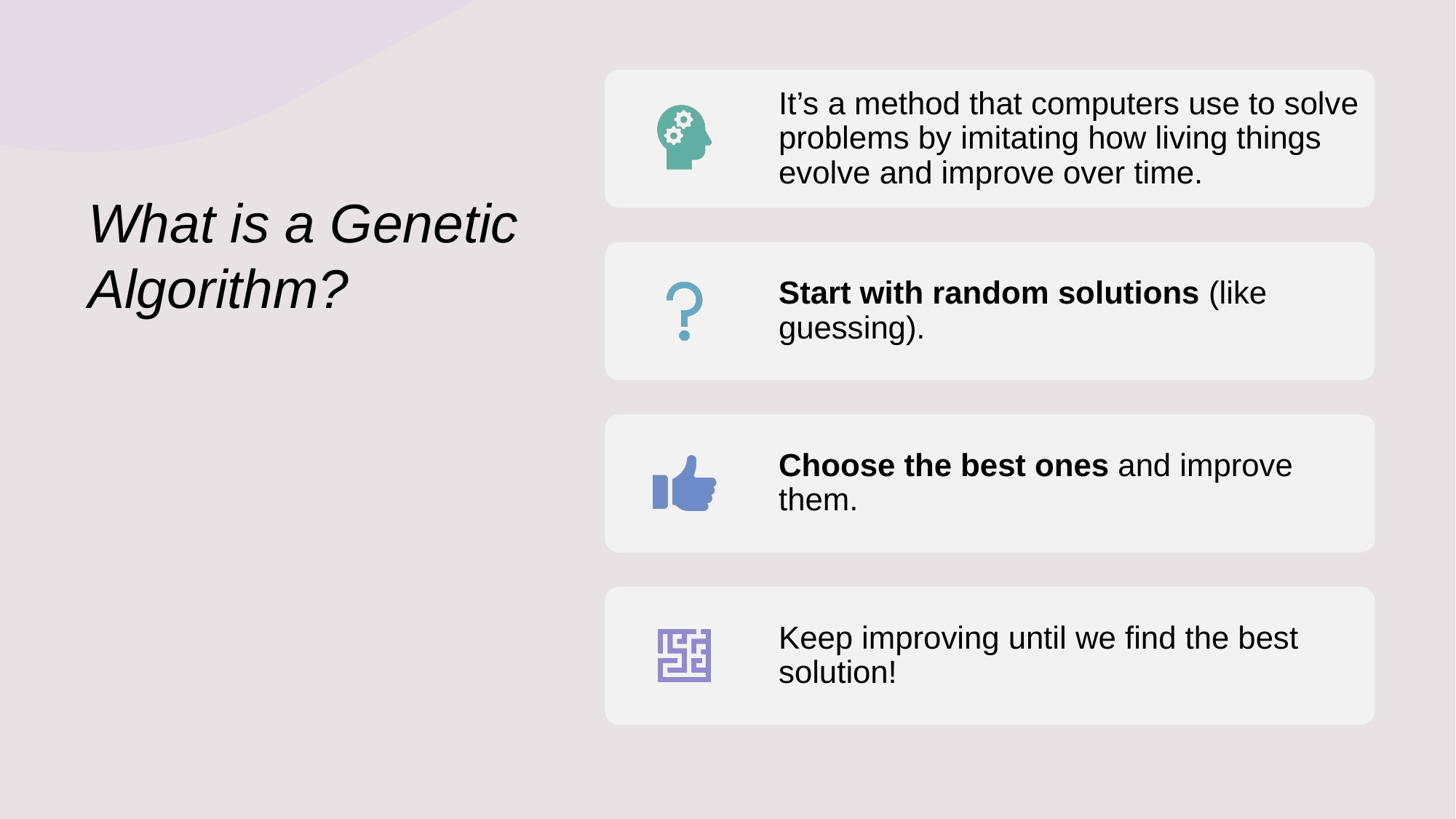

It’s a method that computers use to solve problems by imitating how living things evolve and improve over time.
Start with random solutions (like guessing).
Choose the best ones and improve them.
Keep improving until we find the best solution!
# What is a Genetic Algorithm?